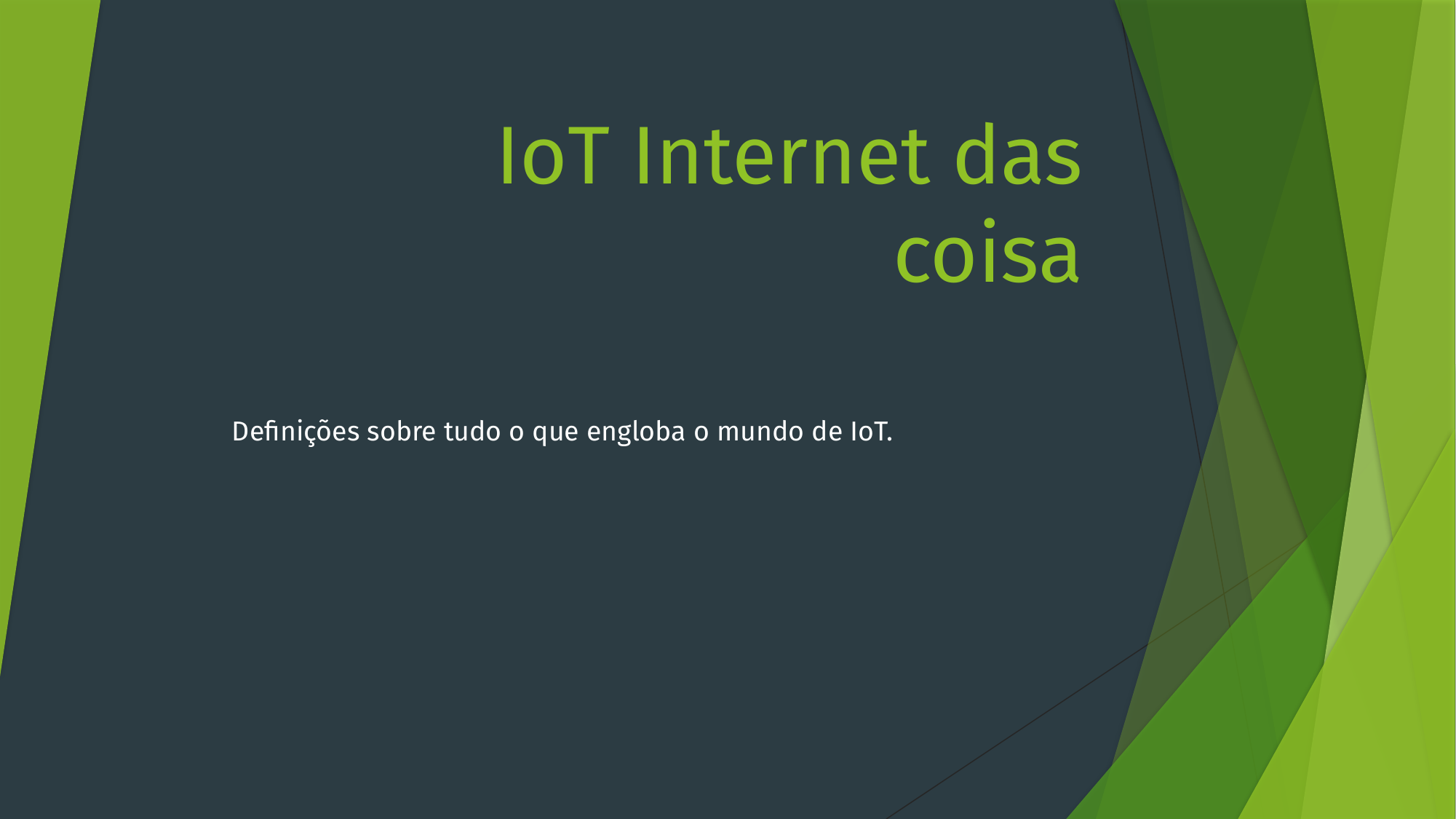

# IoT Internet das coisa
Definições sobre tudo o que engloba o mundo de IoT.